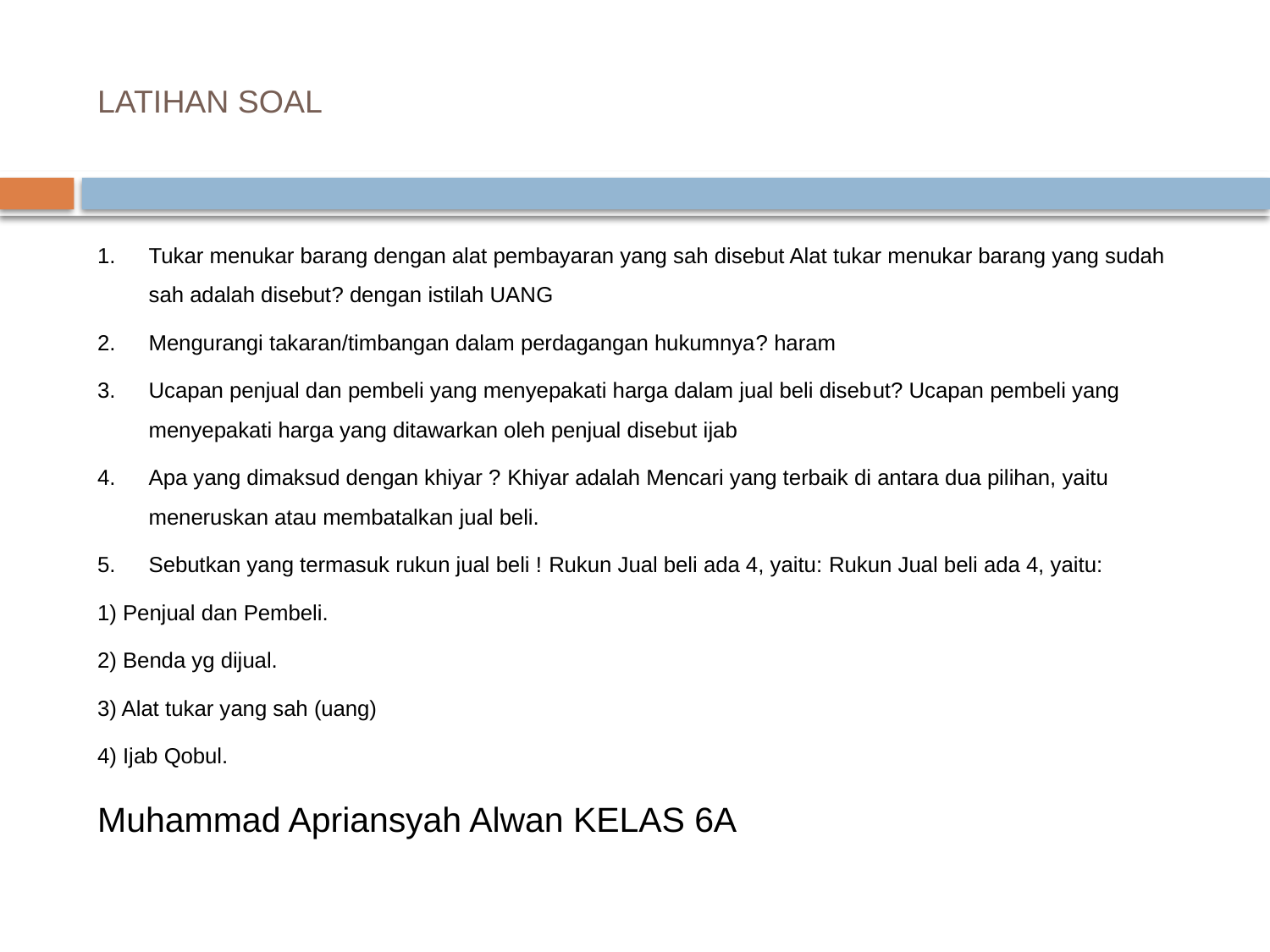

# LATIHAN SOAL
1.	Tukar menukar barang dengan alat pembayaran yang sah disebut Alat tukar menukar barang yang sudah sah adalah disebut? dengan istilah UANG
2.	Mengurangi takaran/timbangan dalam perdagangan hukumnya? haram
3.	Ucapan penjual dan pembeli yang menyepakati harga dalam jual beli disebut? Ucapan pembeli yang menyepakati harga yang ditawarkan oleh penjual disebut ijab
4.	Apa yang dimaksud dengan khiyar ? Khiyar adalah Mencari yang terbaik di antara dua pilihan, yaitu meneruskan atau membatalkan jual beli.
5.	Sebutkan yang termasuk rukun jual beli ! Rukun Jual beli ada 4, yaitu: Rukun Jual beli ada 4, yaitu:
1) Penjual dan Pembeli.
2) Benda yg dijual.
3) Alat tukar yang sah (uang)
4) Ijab Qobul.
Muhammad Apriansyah Alwan KELAS 6A